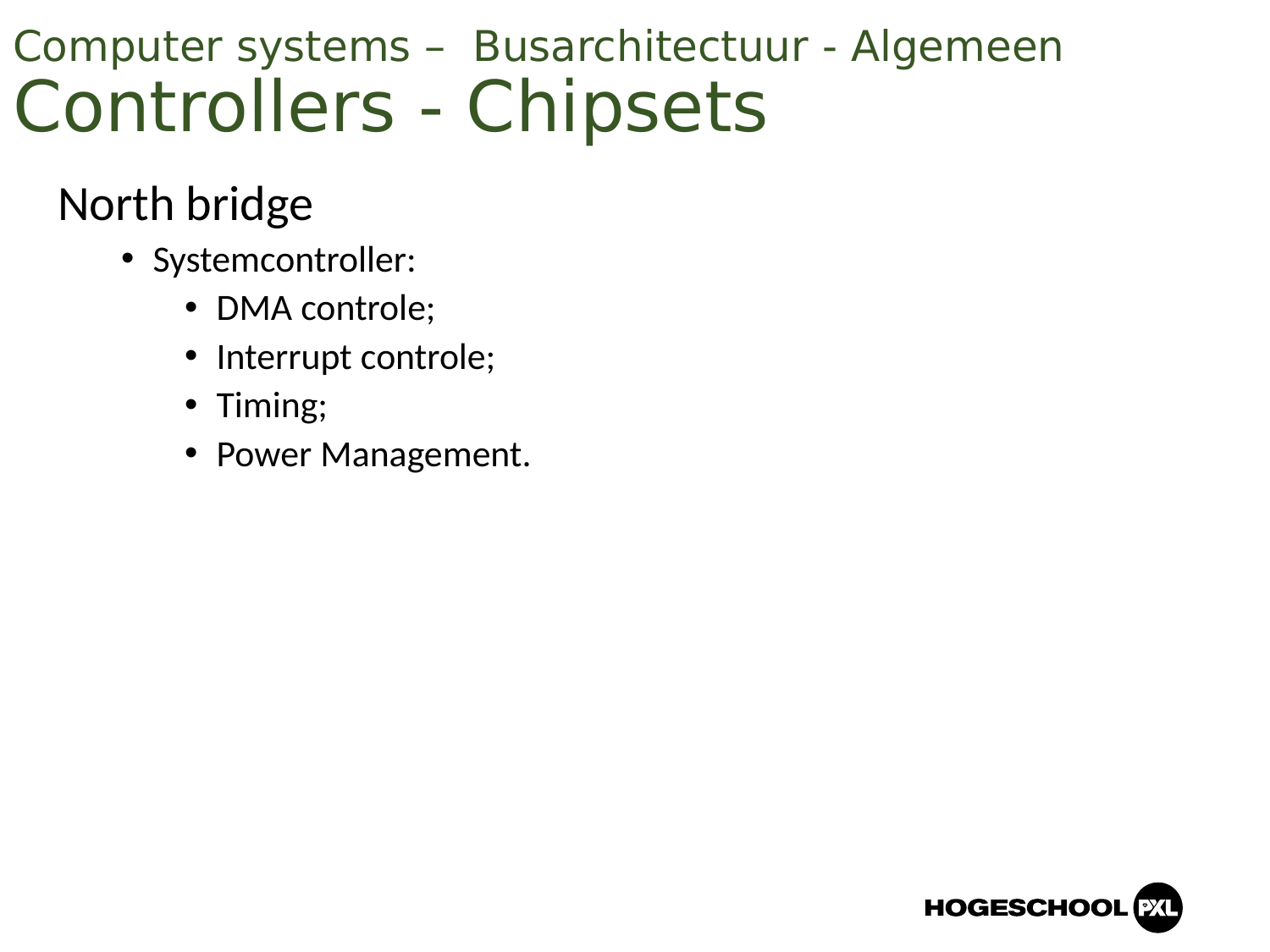

Computer systems –  Busarchitectuur - Algemeen
Controllers - Chipsets
North bridge
Systemcontroller:
DMA controle;
Interrupt controle;
Timing;
Power Management.